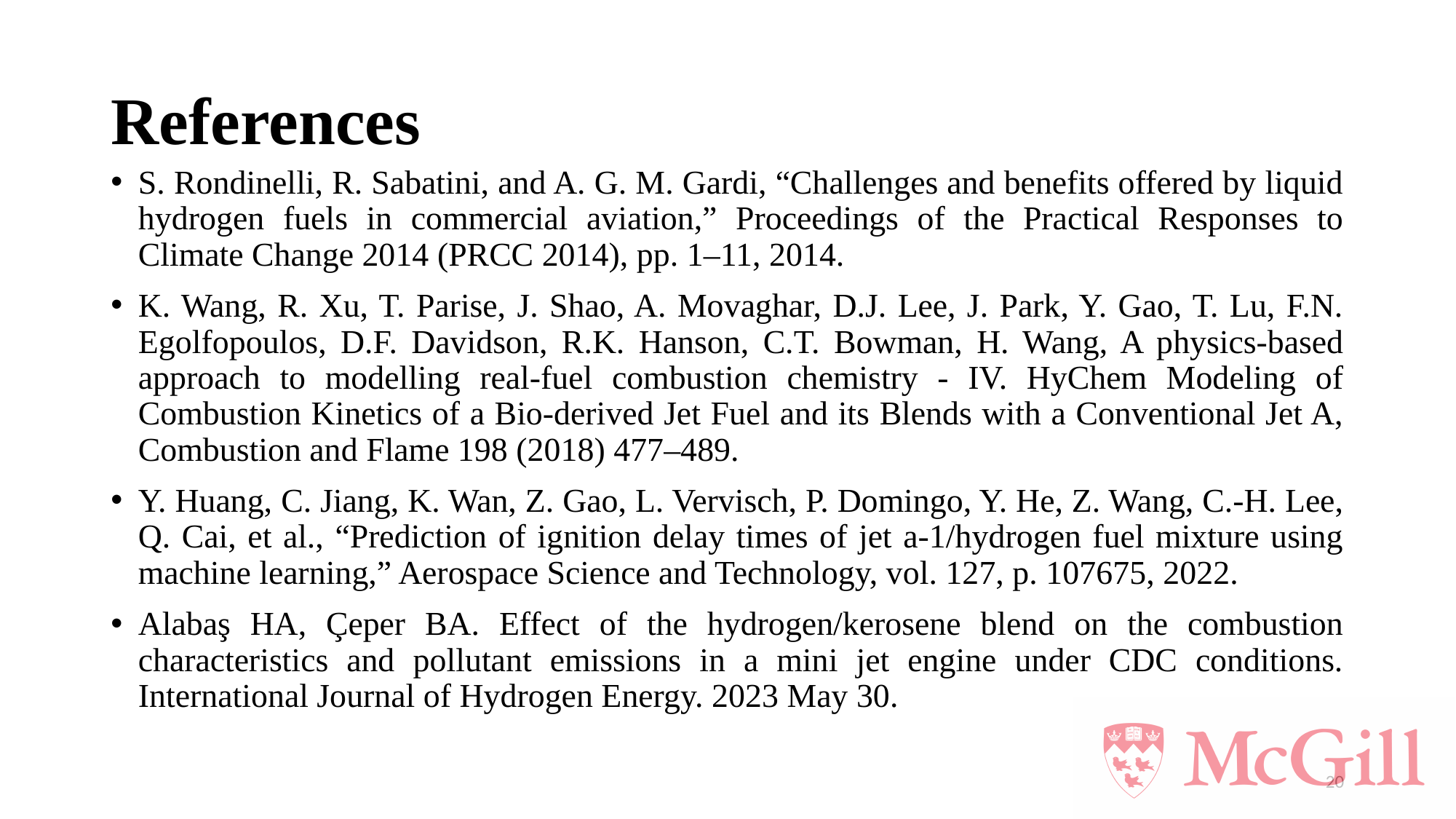

# References
S. Rondinelli, R. Sabatini, and A. G. M. Gardi, “Challenges and benefits offered by liquid hydrogen fuels in commercial aviation,” Proceedings of the Practical Responses to Climate Change 2014 (PRCC 2014), pp. 1–11, 2014.
K. Wang, R. Xu, T. Parise, J. Shao, A. Movaghar, D.J. Lee, J. Park, Y. Gao, T. Lu, F.N. Egolfopoulos, D.F. Davidson, R.K. Hanson, C.T. Bowman, H. Wang, A physics-based approach to modelling real-fuel combustion chemistry - IV. HyChem Modeling of Combustion Kinetics of a Bio-derived Jet Fuel and its Blends with a Conventional Jet A, Combustion and Flame 198 (2018) 477–489.
Y. Huang, C. Jiang, K. Wan, Z. Gao, L. Vervisch, P. Domingo, Y. He, Z. Wang, C.-H. Lee, Q. Cai, et al., “Prediction of ignition delay times of jet a-1/hydrogen fuel mixture using machine learning,” Aerospace Science and Technology, vol. 127, p. 107675, 2022.
Alabaş HA, Çeper BA. Effect of the hydrogen/kerosene blend on the combustion characteristics and pollutant emissions in a mini jet engine under CDC conditions. International Journal of Hydrogen Energy. 2023 May 30.

20